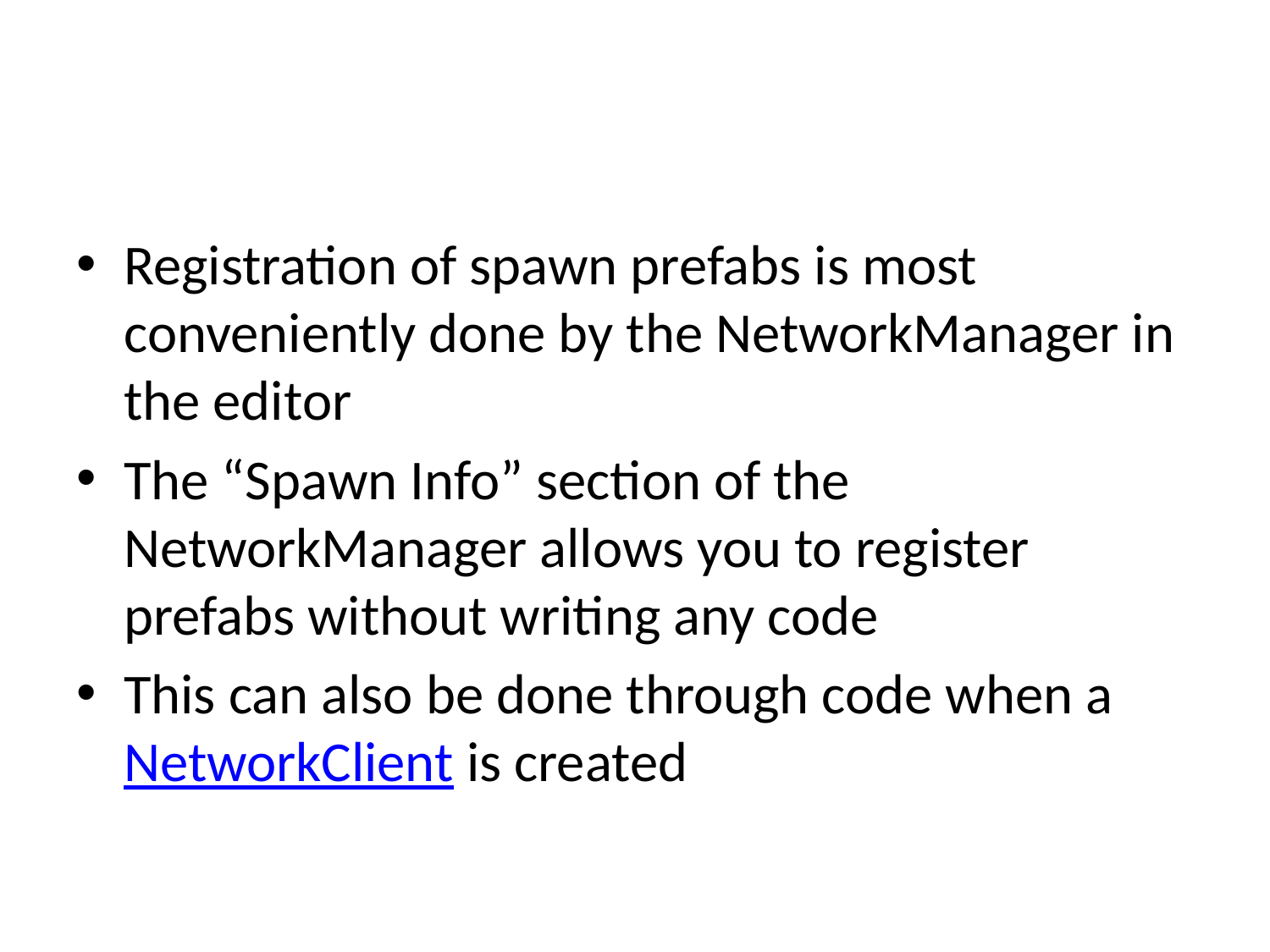

#
Registration of spawn prefabs is most conveniently done by the NetworkManager in the editor
The “Spawn Info” section of the NetworkManager allows you to register prefabs without writing any code
This can also be done through code when a NetworkClient is created